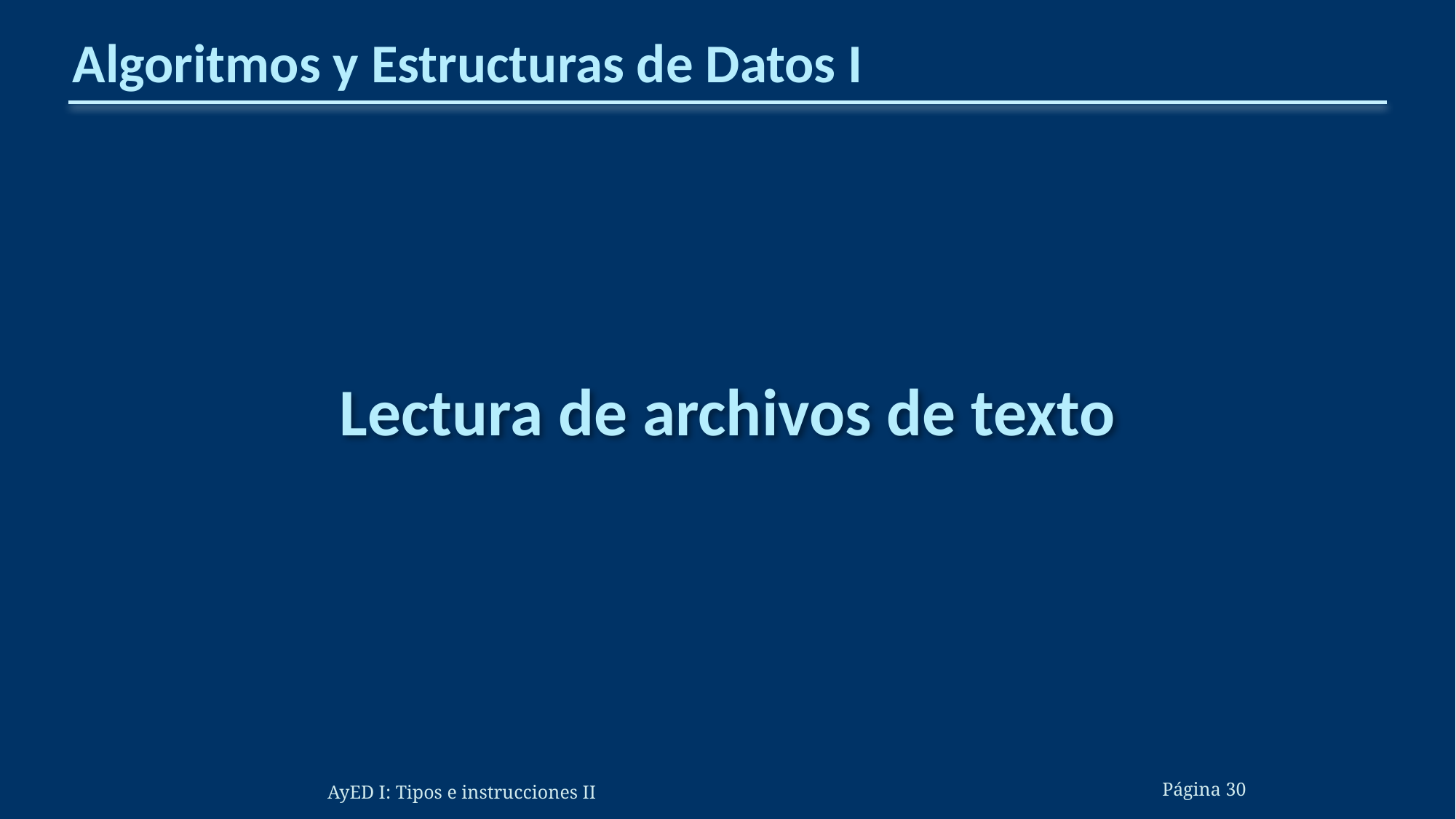

# Algoritmos y Estructuras de Datos I
Lectura de archivos de texto
AyED I: Tipos e instrucciones II
Página 30